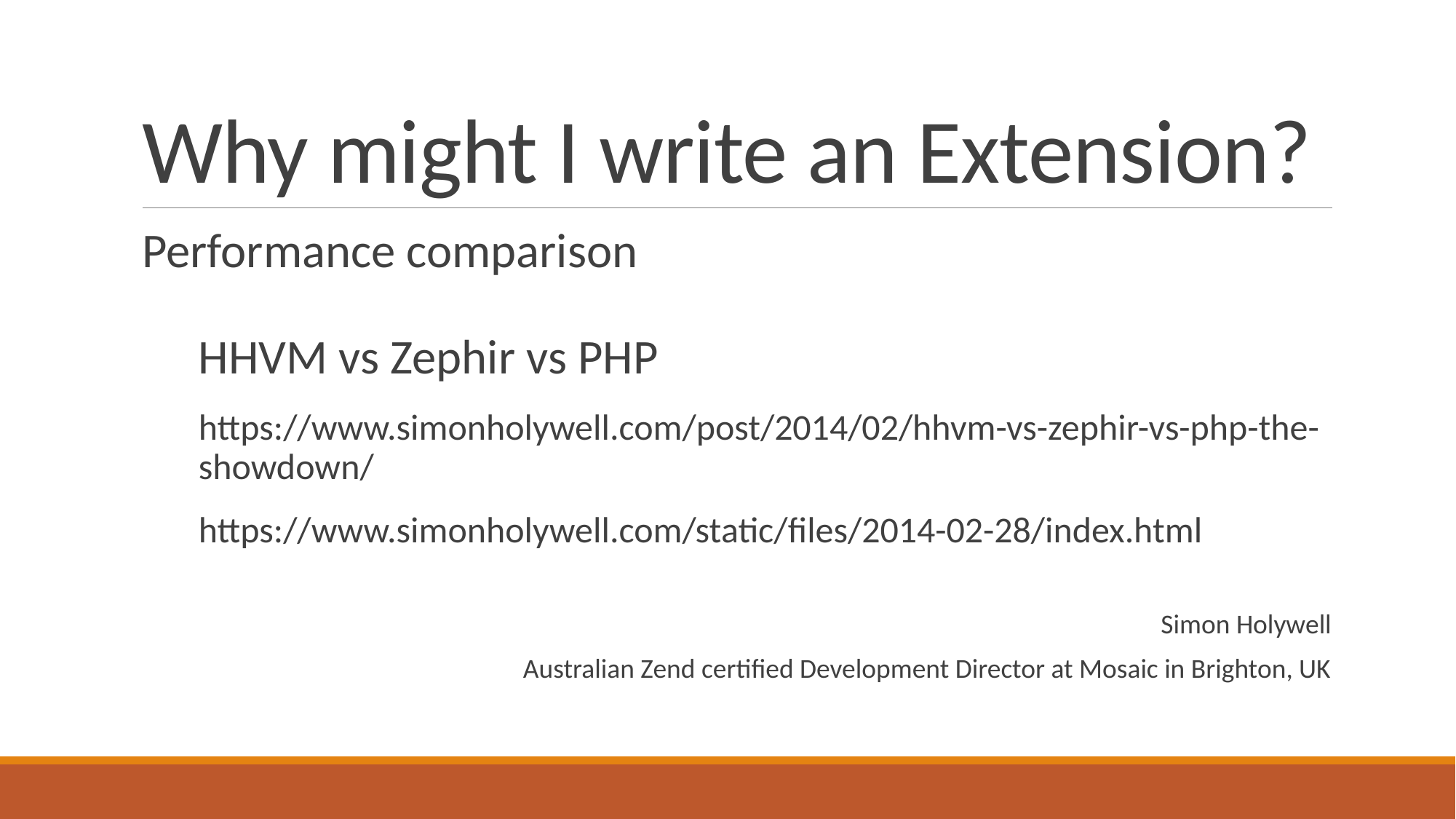

# Why might I write an Extension?
Performance comparison

HHVM vs Zephir vs PHP
https://www.simonholywell.com/post/2014/02/hhvm-vs-zephir-vs-php-the-showdown/
https://www.simonholywell.com/static/files/2014-02-28/index.html

Simon Holywell
Australian Zend certified Development Director at Mosaic in Brighton, UK